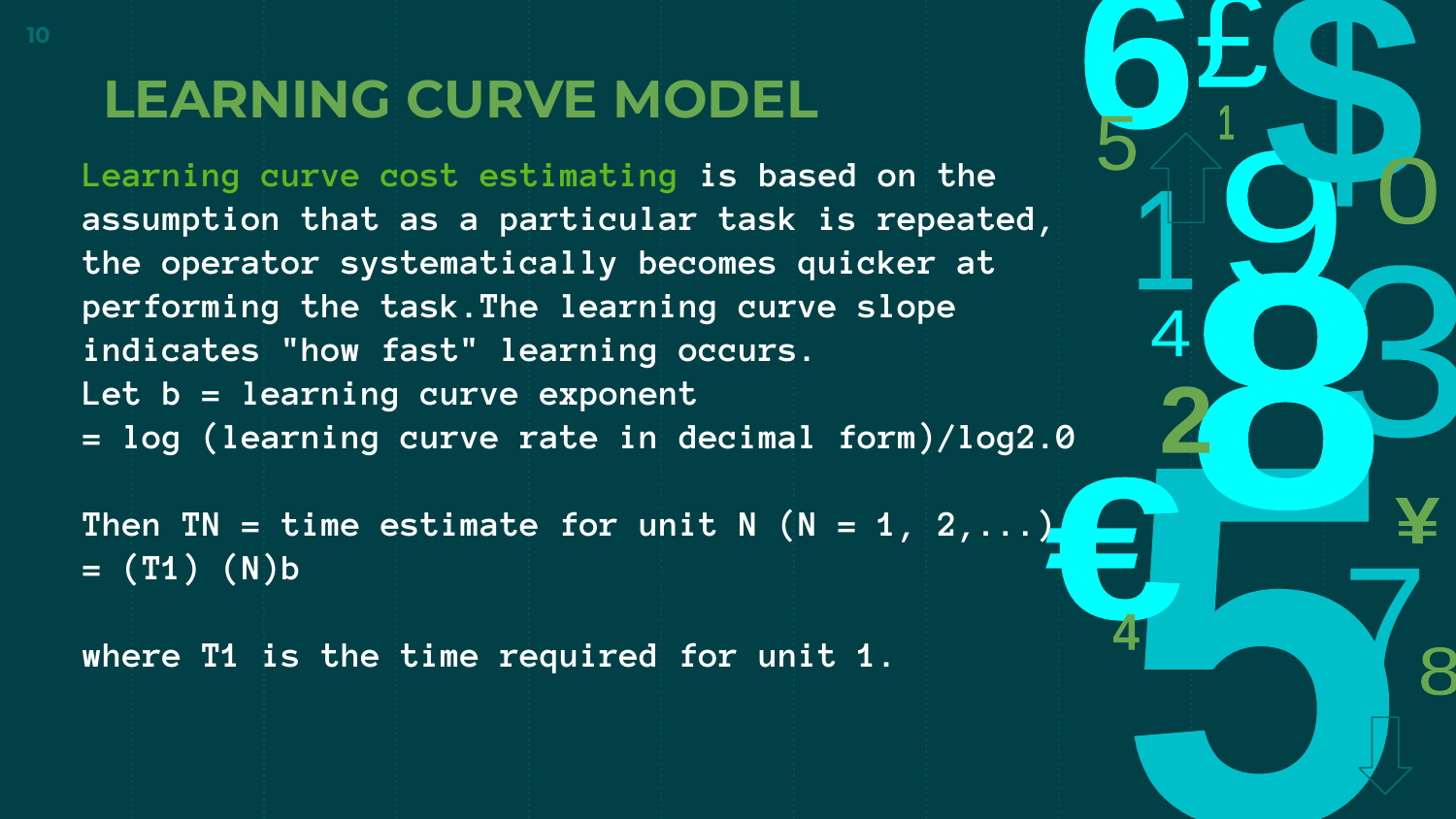

10
# LEARNING CURVE MODEL
Learning curve cost estimating is based on the assumption that as a particular task is repeated, the operator systematically becomes quicker at performing the task.The learning curve slope indicates "how fast" learning occurs.
Let b = learning curve exponent
= log (learning curve rate in decimal form)/log2.0

Then TN = time estimate for unit N (N = 1, 2,...)
= (T1) (N)b

where T1 is the time required for unit 1.

### Chart

| Category | Column 1 | Column 2 | Column 3 |
|---|---|---|---|
| Row 1 | 9.1 | 3.2 | 4.54 |
| Row 2 | 2.4 | 8.8 | 9.65 |
| Row 3 | 3.1 | 1.5 | 3.7 |
| Row 4 | 4.3 | 9.02 | 6.2 |